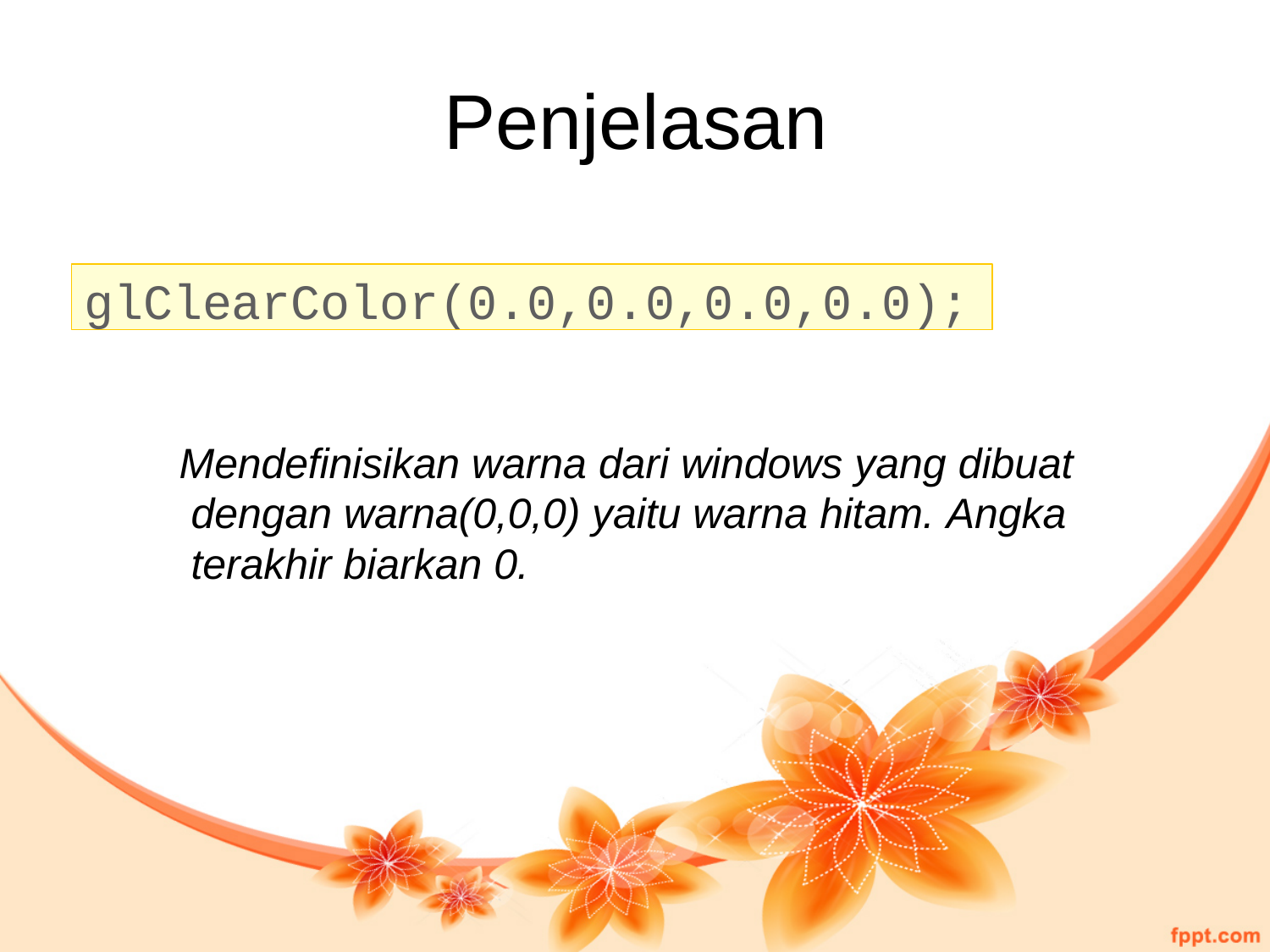

# Penjelasan
glClearColor(0.0,0.0,0.0,0.0);
Mendefinisikan warna dari windows yang dibuat  dengan warna(0,0,0) yaitu warna hitam. Angka  terakhir biarkan 0.